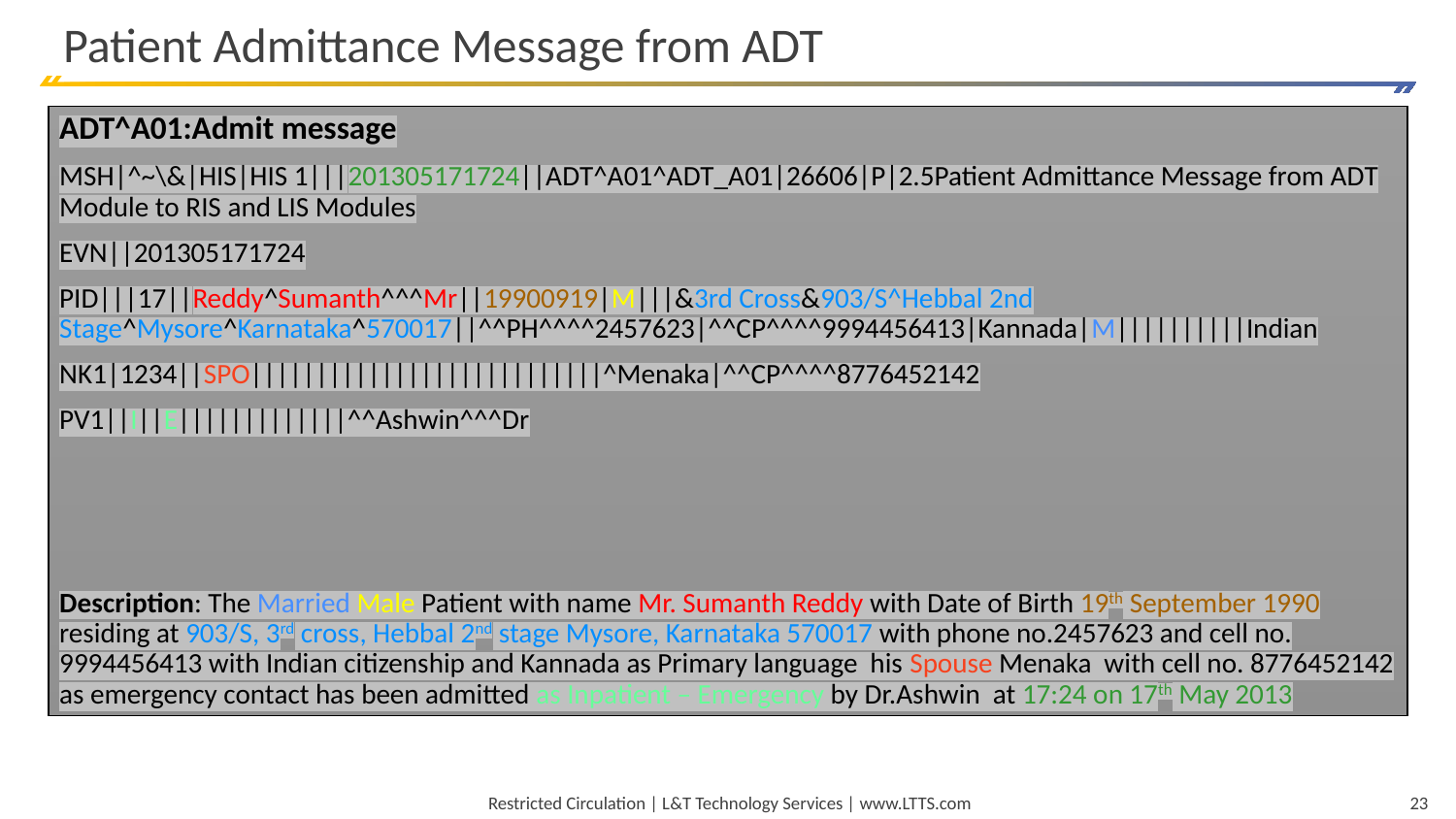

# Patient Admittance Message from ADT
ADT^A01:Admit message
MSH|^~\&|HIS|HIS 1|||201305171724||ADT^A01^ADT_A01|26606|P|2.5Patient Admittance Message from ADT Module to RIS and LIS Modules
EVN||201305171724
PID|||17||Reddy^Sumanth^^^Mr||19900919|M|||&3rd Cross&903/S^Hebbal 2nd Stage^Mysore^Karnataka^570017||^^PH^^^^2457623|^^CP^^^^9994456413|Kannada|M||||||||||Indian
NK1|1234||SPO|||||||||||||||||||||||||||^Menaka|^^CP^^^^8776452142
PV1||I||E|||||||||||||^^Ashwin^^^Dr

Description: The Married Male Patient with name Mr. Sumanth Reddy with Date of Birth 19th September 1990 residing at 903/S, 3rd cross, Hebbal 2nd stage Mysore, Karnataka 570017 with phone no.2457623 and cell no. 9994456413 with Indian citizenship and Kannada as Primary language  his Spouse Menaka  with cell no. 8776452142 as emergency contact has been admitted as Inpatient – Emergency by Dr.Ashwin  at 17:24 on 17th May 2013